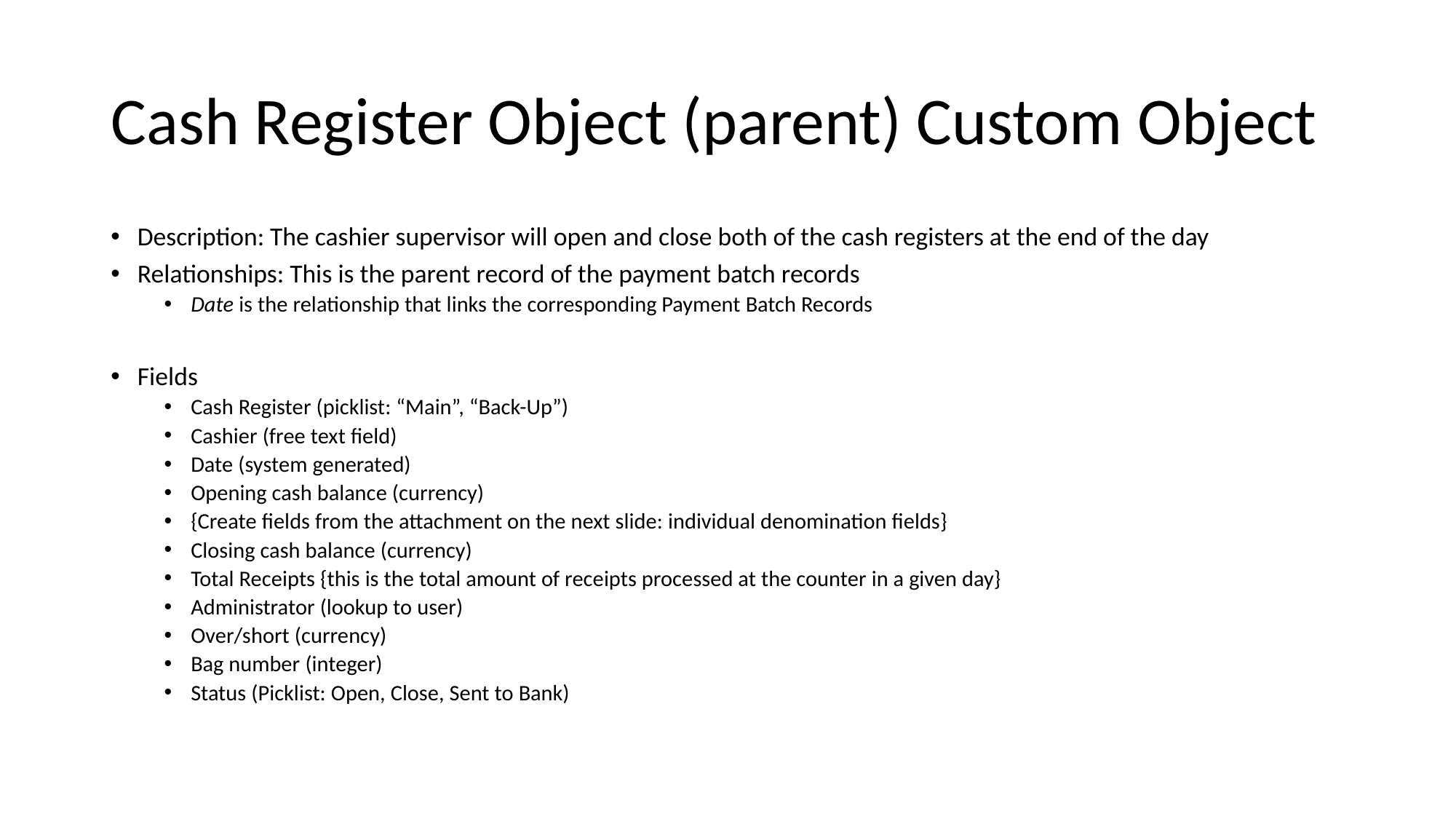

# Cash Register Object (parent) Custom Object
Description: The cashier supervisor will open and close both of the cash registers at the end of the day
Relationships: This is the parent record of the payment batch records
Date is the relationship that links the corresponding Payment Batch Records

Fields
Cash Register (picklist: “Main”, “Back-Up”)
Cashier (free text field)
Date (system generated)
Opening cash balance (currency)
{Create fields from the attachment on the next slide: individual denomination fields}
Closing cash balance (currency)
Total Receipts {this is the total amount of receipts processed at the counter in a given day}
Administrator (lookup to user)
Over/short (currency)
Bag number (integer)
Status (Picklist: Open, Close, Sent to Bank)